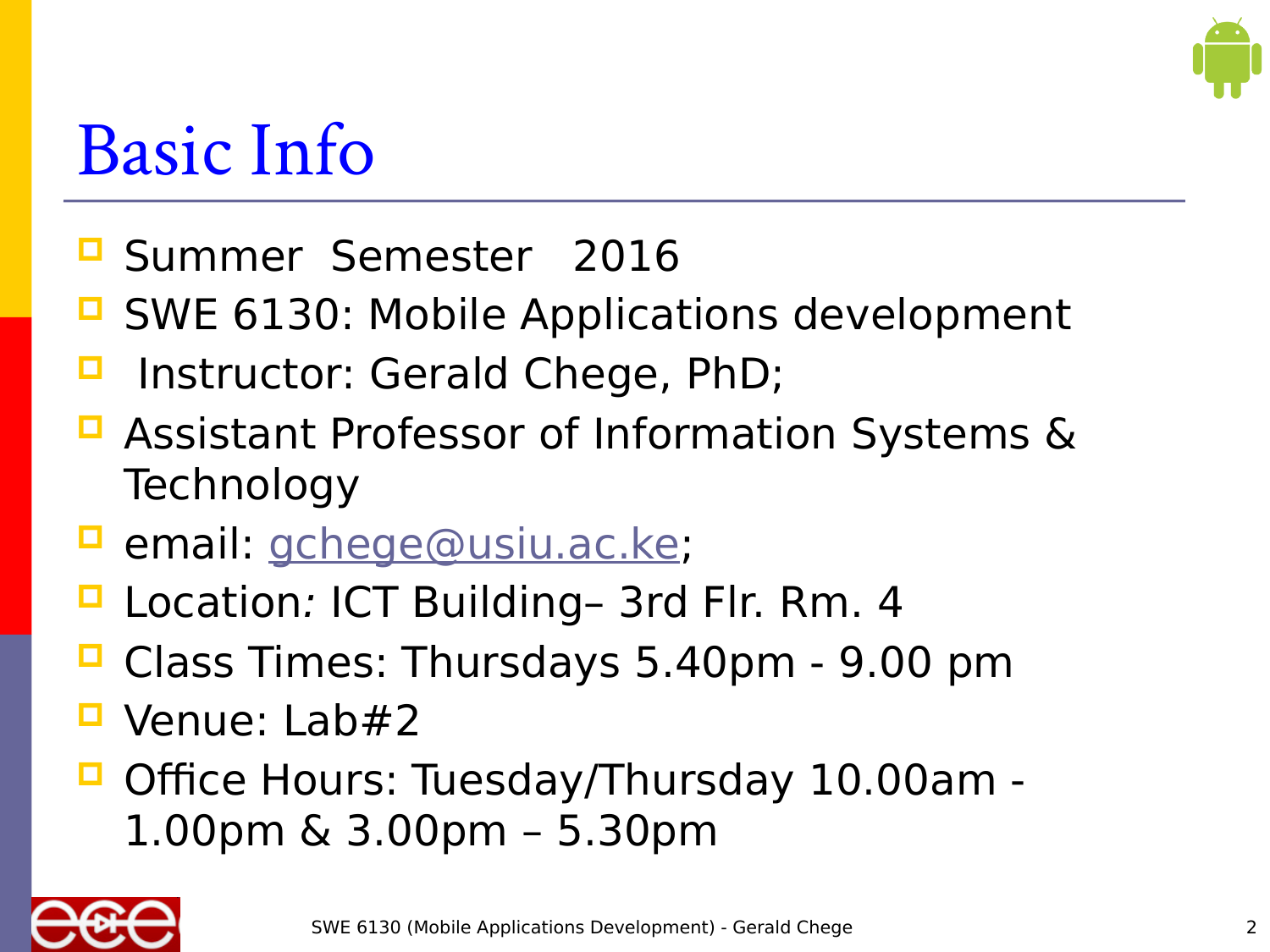

# Basic Info
Summer  Semester   2016
SWE 6130: Mobile Applications development
 Instructor: Gerald Chege, PhD;
Assistant Professor of Information Systems & Technology
email: gchege@usiu.ac.ke;
Location: ICT Building– 3rd Flr. Rm. 4
Class Times: Thursdays 5.40pm - 9.00 pm
Venue: Lab#2
Office Hours: Tuesday/Thursday 10.00am - 1.00pm & 3.00pm – 5.30pm
SWE 6130 (Mobile Applications Development) - Gerald Chege
2